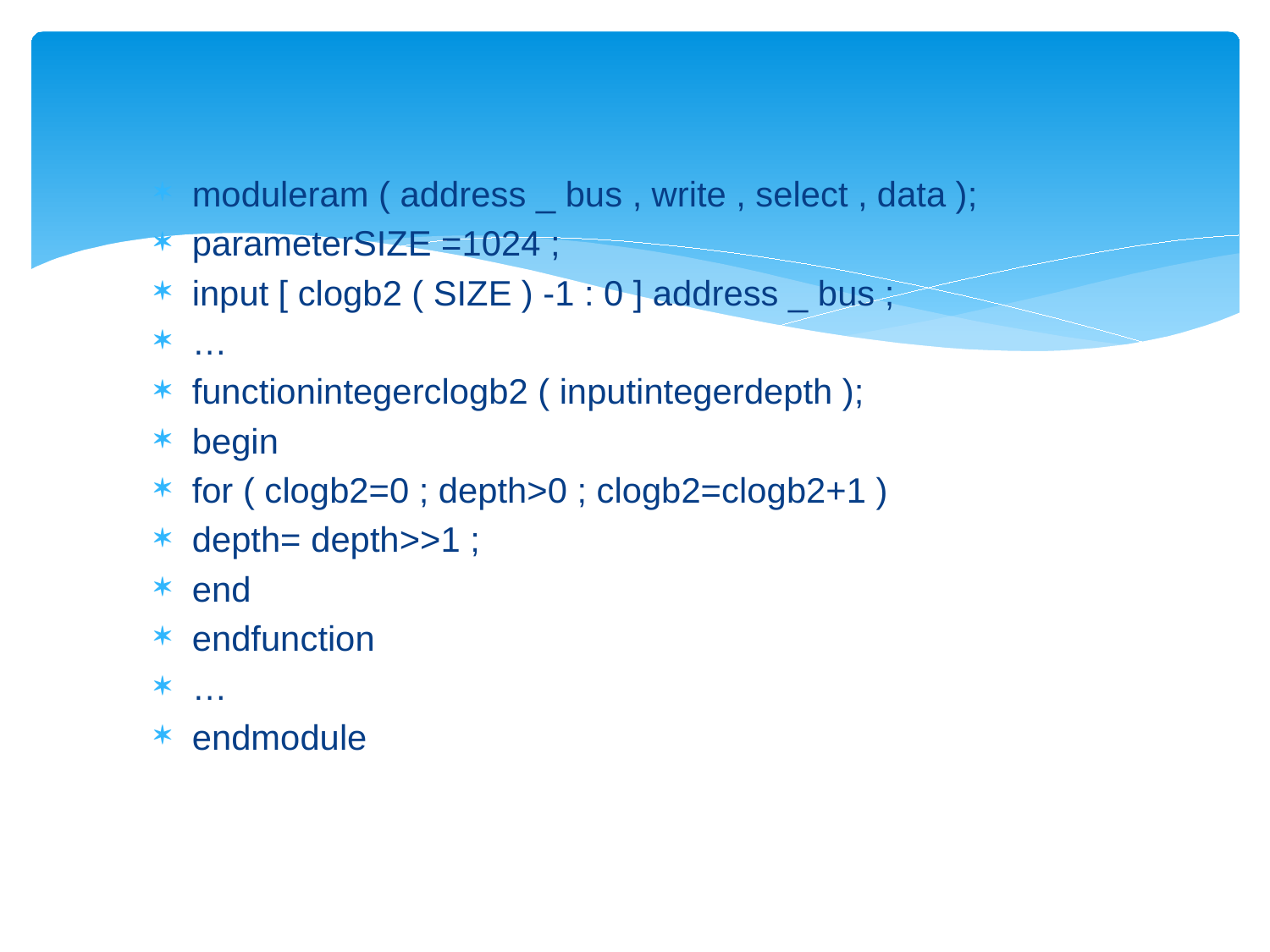

#
moduleram ( address _ bus , write , select , data );
parameterSIZE =1024 ;
input [ clogb2 ( SIZE ) -1 : 0 ] address _ bus ;
…
functionintegerclogb2 ( inputintegerdepth );
begin
for ( clogb2=0 ; depth>0 ; clogb2=clogb2+1 )
depth= depth>>1 ;
end
endfunction
…
endmodule